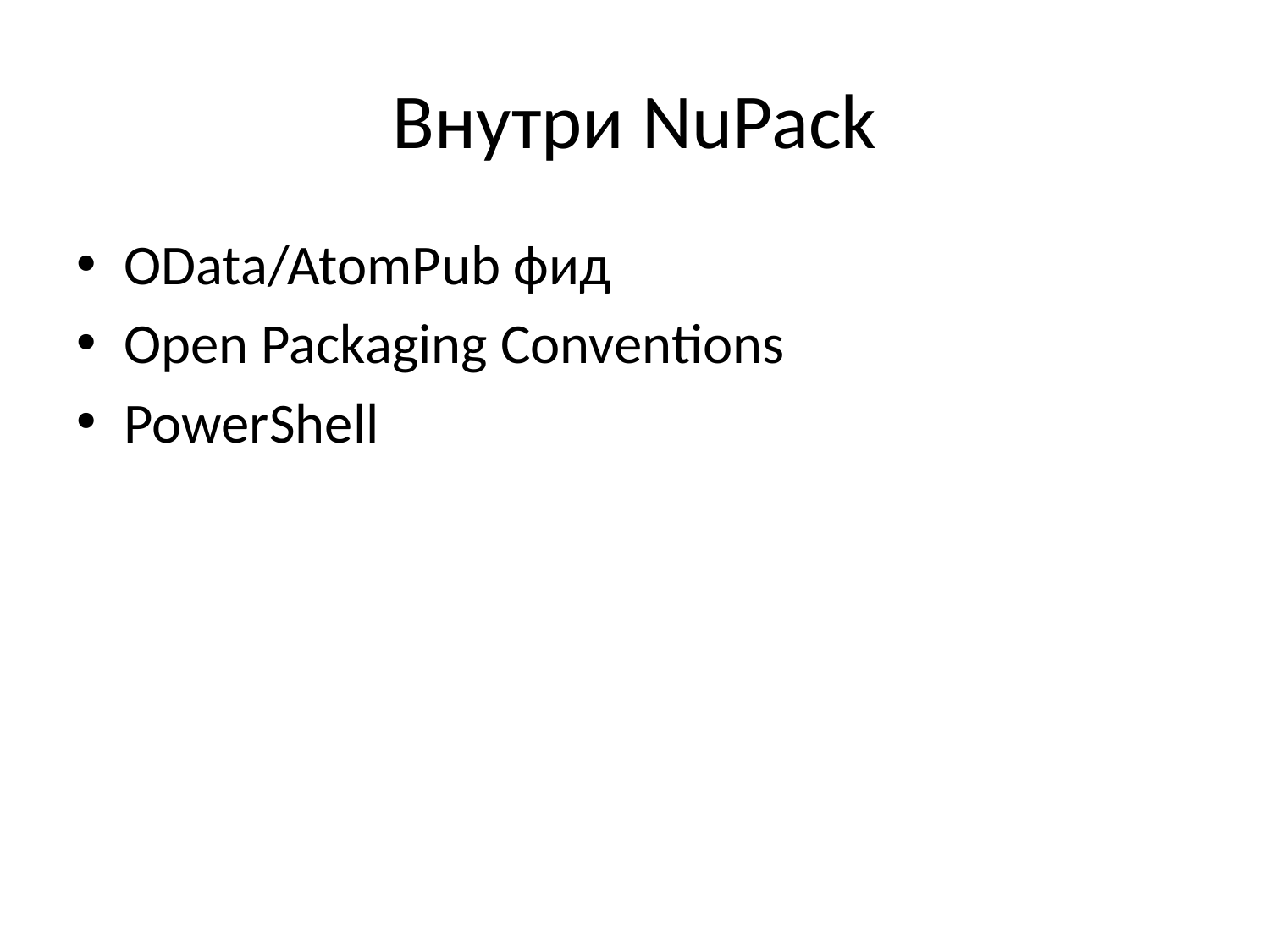

# Внутри NuPack
OData/AtomPub фид
Open Packaging Conventions
PowerShell